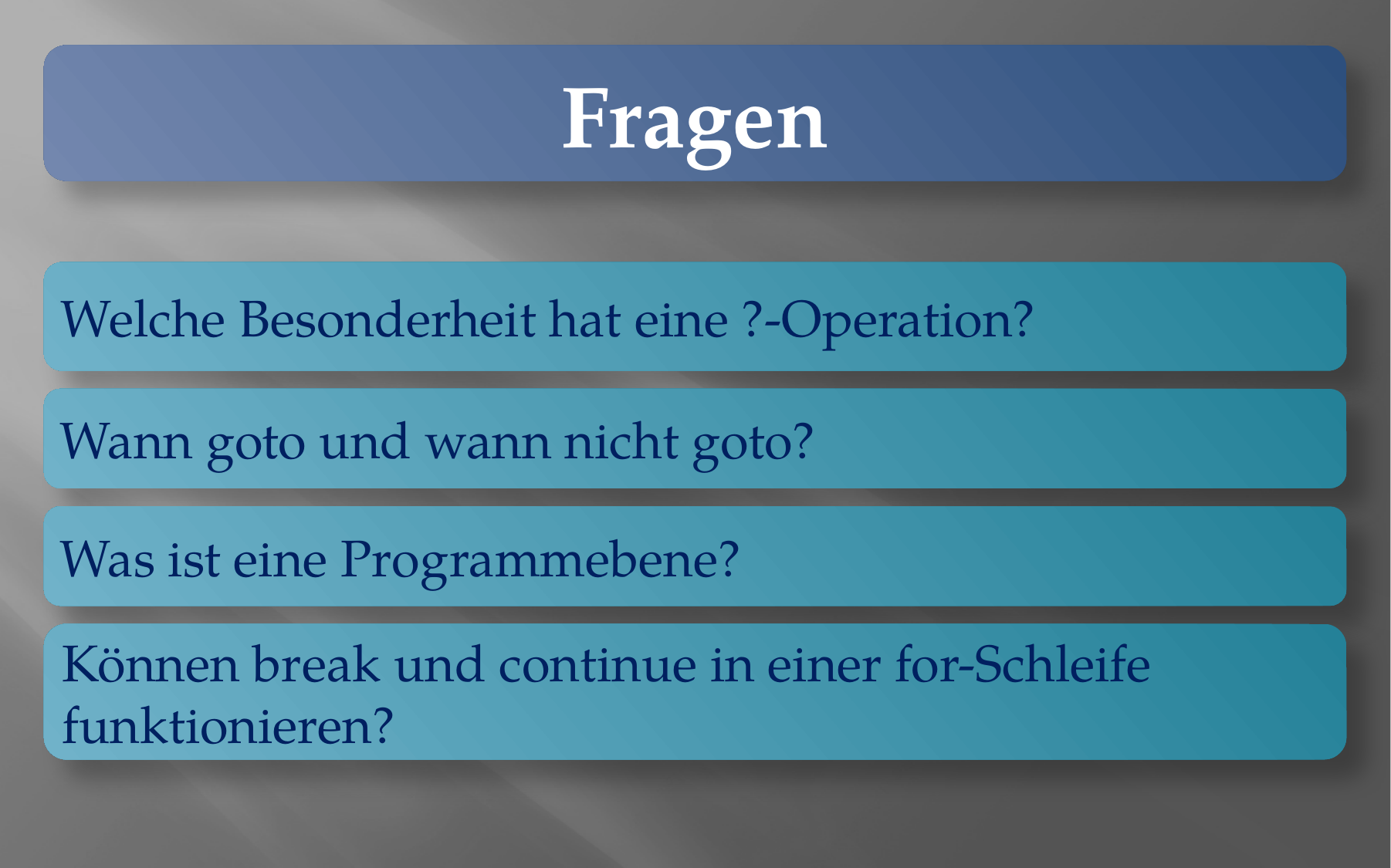

Fragen
Welche Besonderheit hat eine ?-Operation?
Wann goto und wann nicht goto?
Was ist eine Programmebene?
Können break und continue in einer for-Schleife funktionieren?